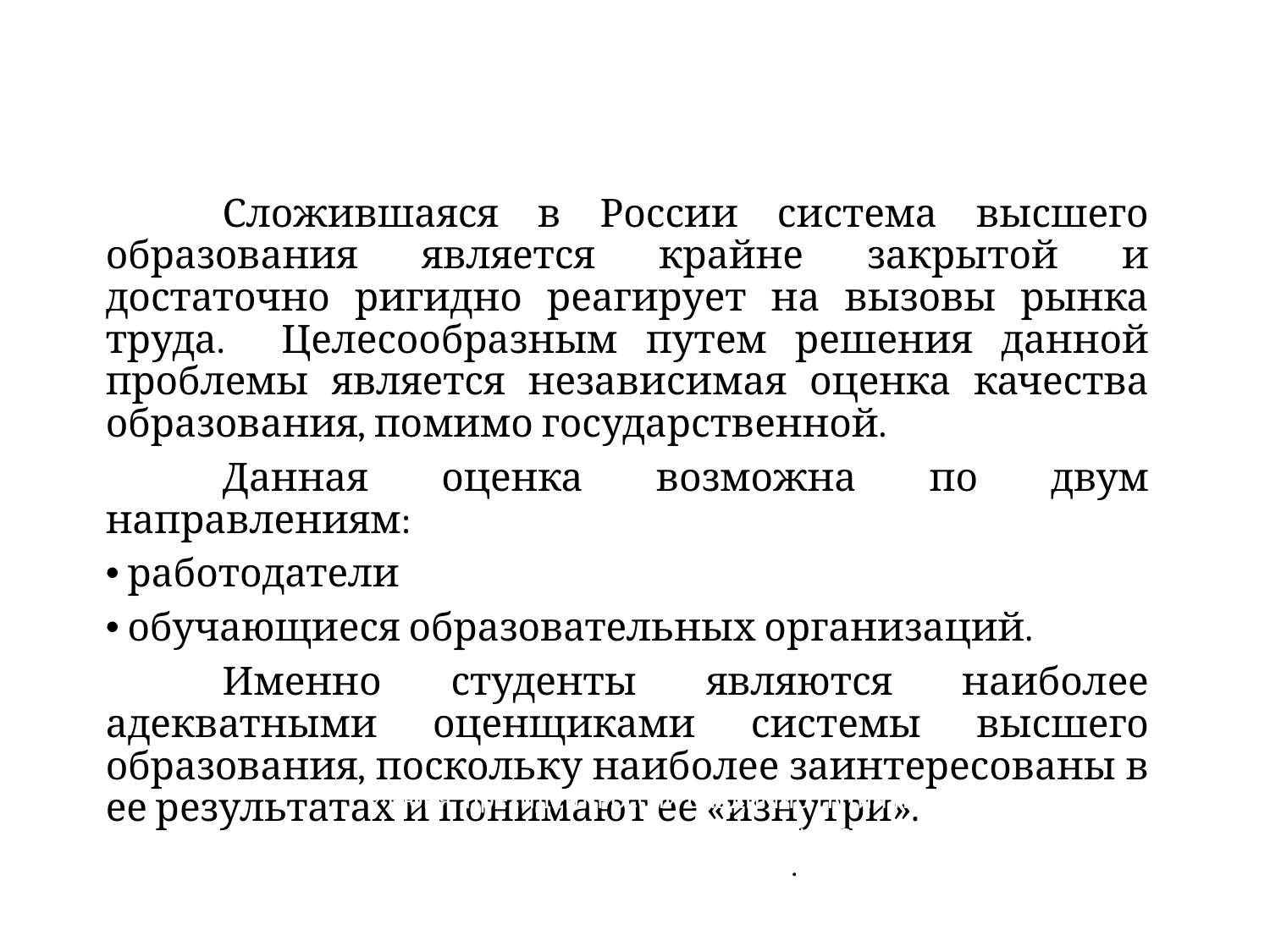

Сложившаяся в России система высшего образования является крайне закрытой и достаточно ригидно реагирует на вызовы рынка труда.  Целесообразным путем решения данной проблемы является независимая оценка качества образования, помимо государственной.
	Данная оценка возможна по двум направлениям:
работодатели
обучающиеся образовательных организаций.
	Именно студенты являются наиболее адекватными оценщиками системы высшего образования, поскольку наиболее заинтересованы в ее результатах и понимают ее «изнутри».

9 июня, президент России Владимир Путин на встрече со студентами Северного (Арктического) федерального университета имени Ломоносова (САФУ) в Архангельске.